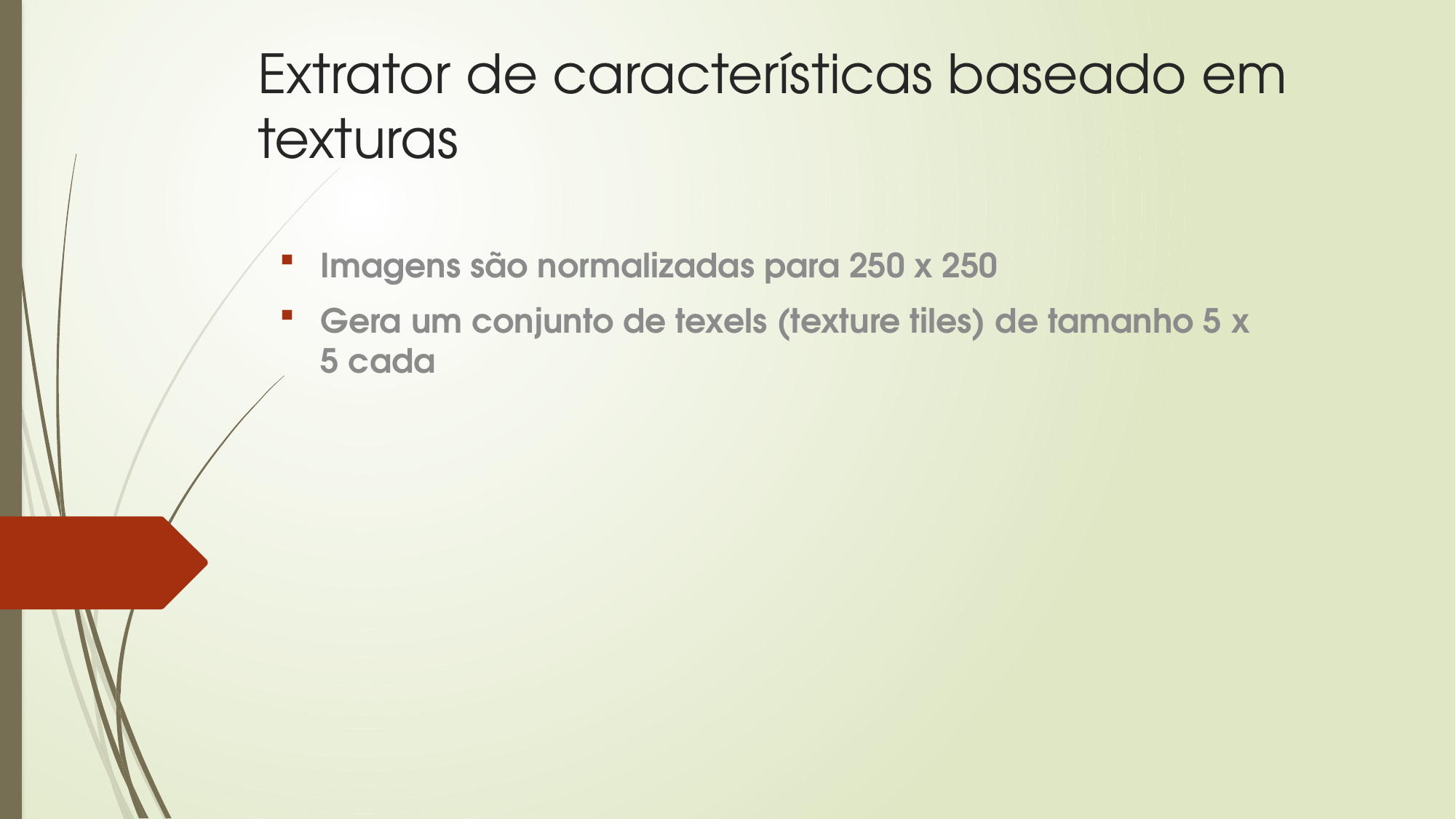

# Extrator de características baseado em texturas
Imagens são normalizadas para 250 x 250
Gera um conjunto de texels (texture tiles) de tamanho 5 x 5 cada